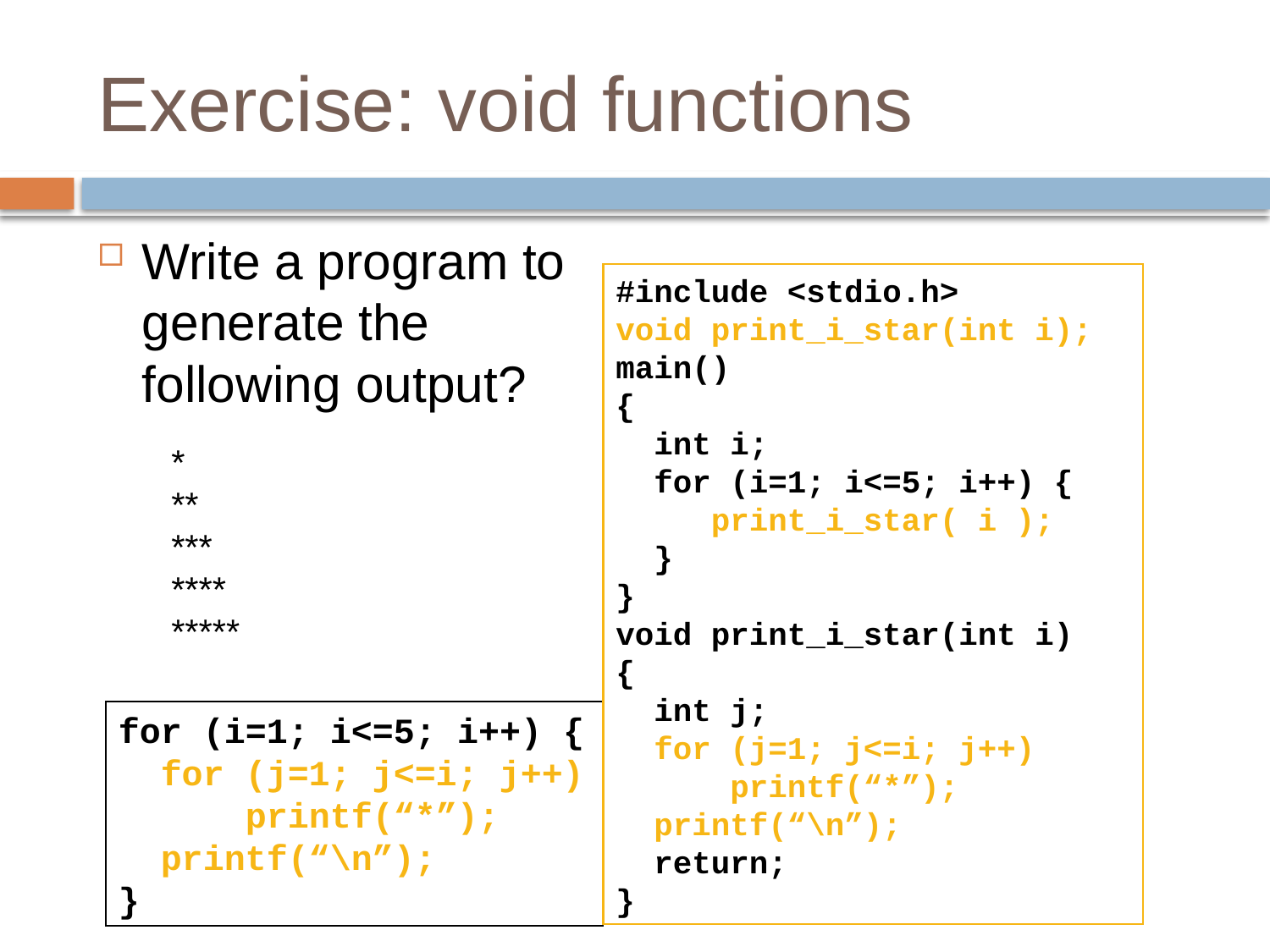

# Exercise: void functions
Write a program to generate the following output?

#include <stdio.h>
void print_i_star(int i);
main()
{
  int i;
  for (i=1; i<=5; i++) {
     print_i_star( i );
  }
}
void print_i_star(int i)
{
  int j;
  for (j=1; j<=i; j++)
      printf(“*”);
  printf(“\n”);
  return;
}
*
**
***
****
*****
for (i=1; i<=5; i++) {
  for (j=1; j<=i; j++)
      printf(“*”);
  printf(“\n”);
}